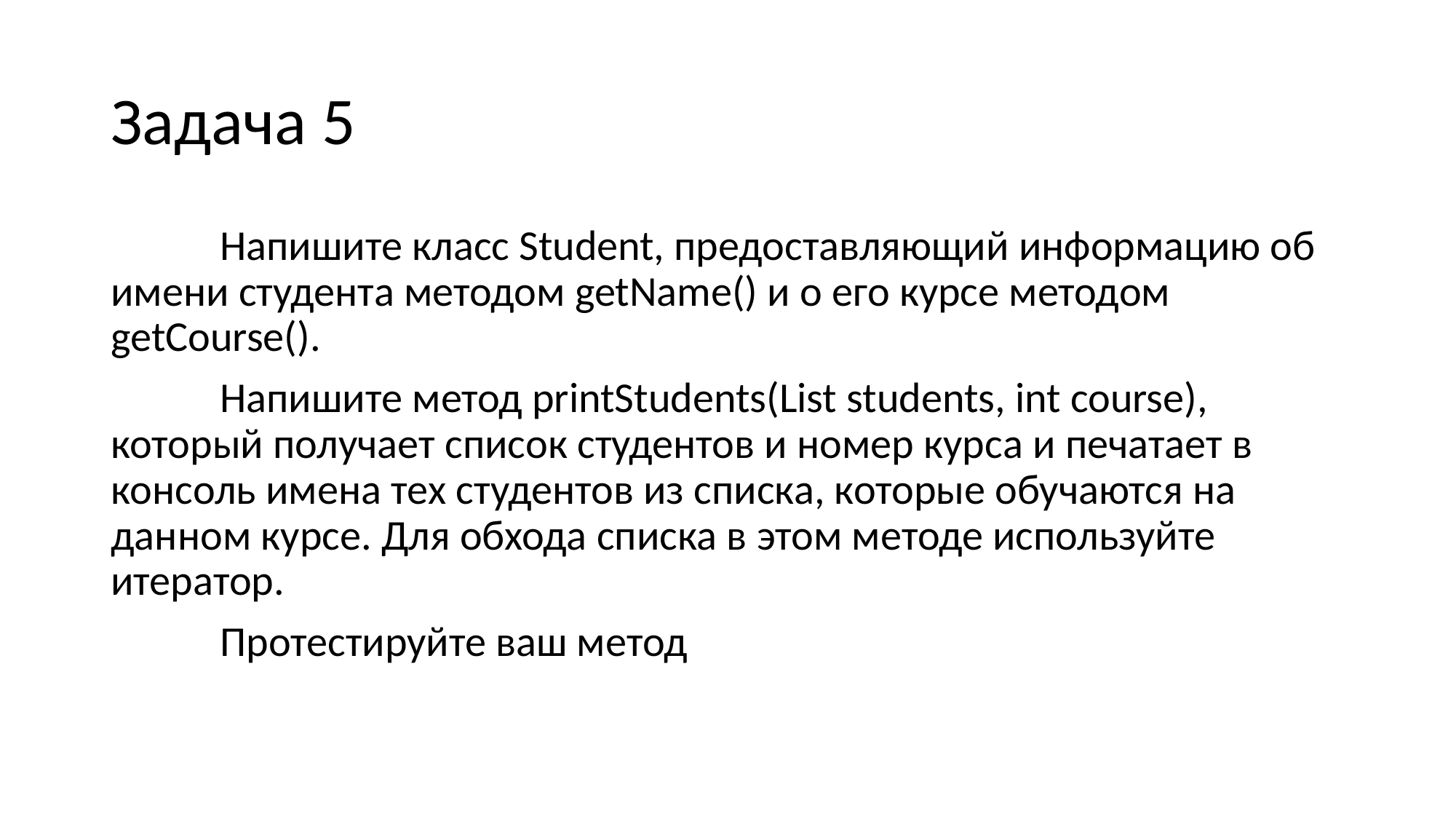

# Задача 5
	Напишите класс Student, предоставляющий информацию об имени студента методом getName() и о его курсе методом getCourse().
	Напишите метод printStudents(List students, int course), который получает список студентов и номер курса и печатает в консоль имена тех студентов из списка, которые обучаются на данном курсе. Для обхода списка в этом методе используйте итератор.
	Протестируйте ваш метод